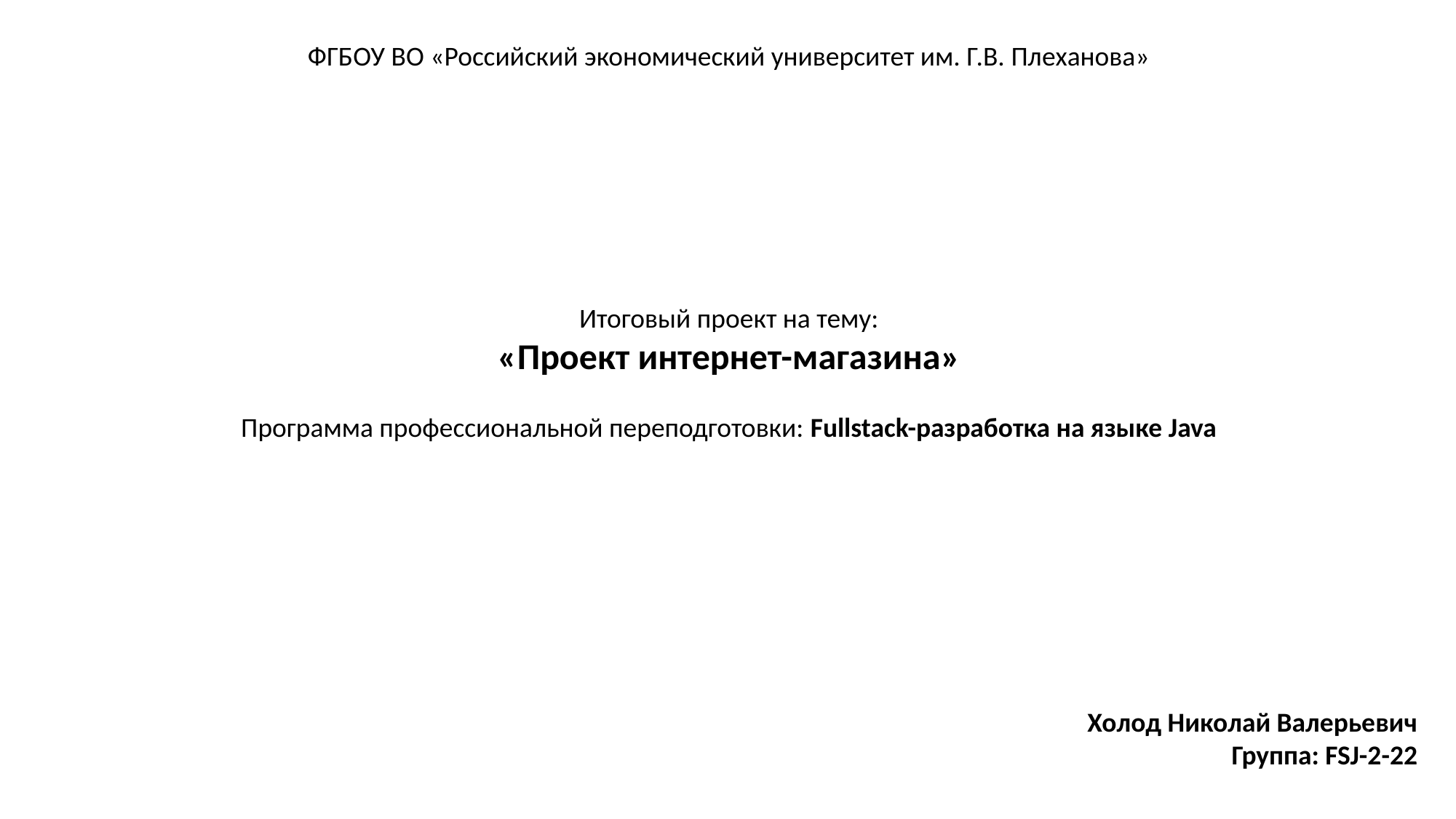

ФГБОУ ВО «Российский экономический университет им. Г.В. Плеханова»

Итоговый проект на тему:
 «Проект интернет-магазина»

Программа профессиональной переподготовки: Fullstack-разработка на языке Java

Холод Николай Валерьевич
Группа: FSJ-2-22